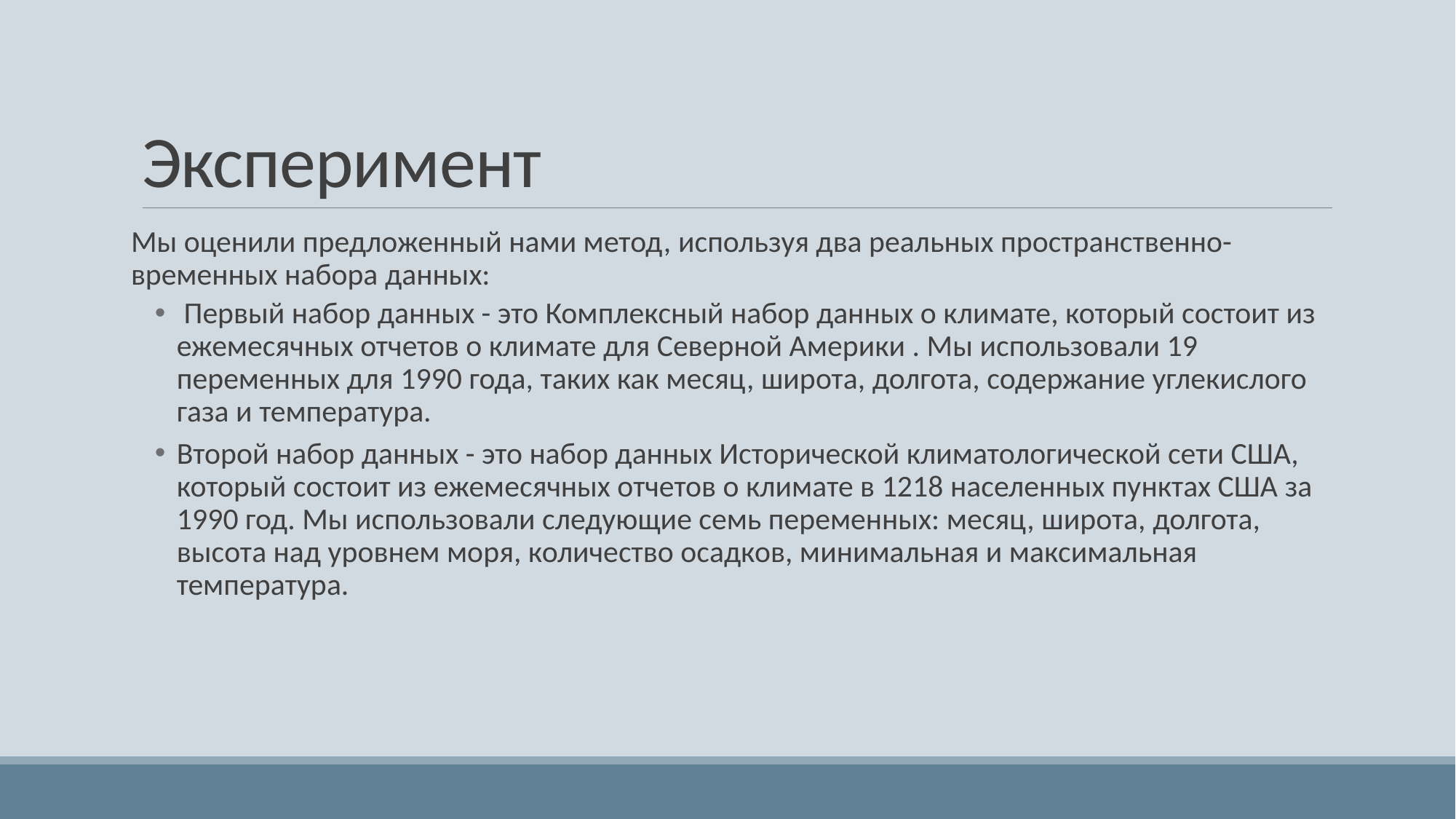

# Эксперимент
Мы оценили предложенный нами метод, используя два реальных пространственно-временных набора данных:
 Первый набор данных - это Комплексный набор данных о климате, который состоит из ежемесячных отчетов о климате для Северной Америки . Мы использовали 19 переменных для 1990 года, таких как месяц, широта, долгота, содержание углекислого газа и температура.
Второй набор данных - это набор данных Исторической климатологической сети США, который состоит из ежемесячных отчетов о климате в 1218 населенных пунктах США за 1990 год. Мы использовали следующие семь переменных: месяц, широта, долгота, высота над уровнем моря, количество осадков, минимальная и максимальная температура.